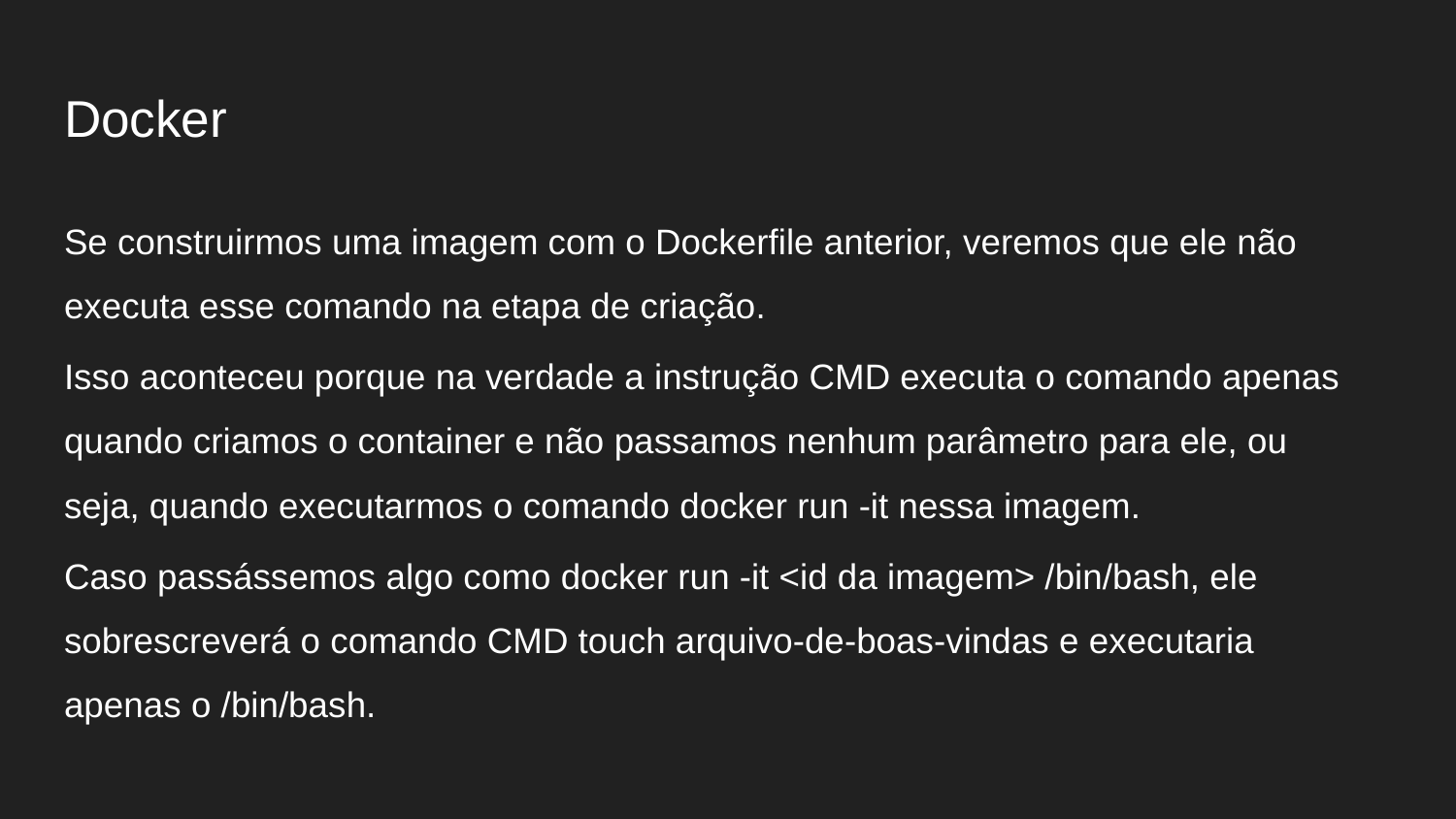

# Docker

Se construirmos uma imagem com o Dockerfile anterior, veremos que ele não executa esse comando na etapa de criação.
Isso aconteceu porque na verdade a instrução CMD executa o comando apenas quando criamos o container e não passamos nenhum parâmetro para ele, ou seja, quando executarmos o comando docker run -it nessa imagem.
Caso passássemos algo como docker run -it <id da imagem> /bin/bash, ele sobrescreverá o comando CMD touch arquivo-de-boas-vindas e executaria apenas o /bin/bash.